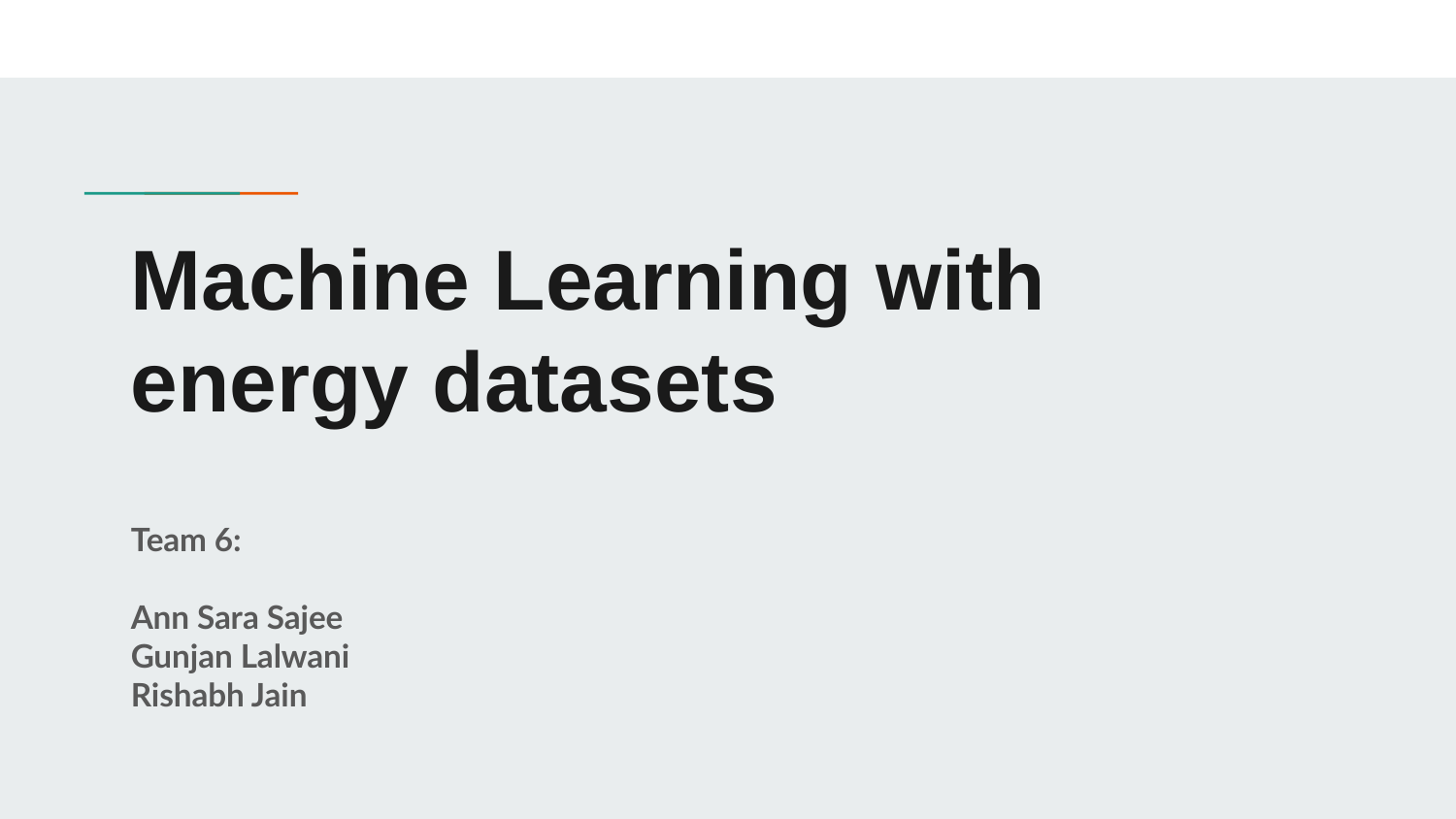

# Machine Learning with energy datasets
Team 6:

Ann Sara Sajee
Gunjan Lalwani
Rishabh Jain